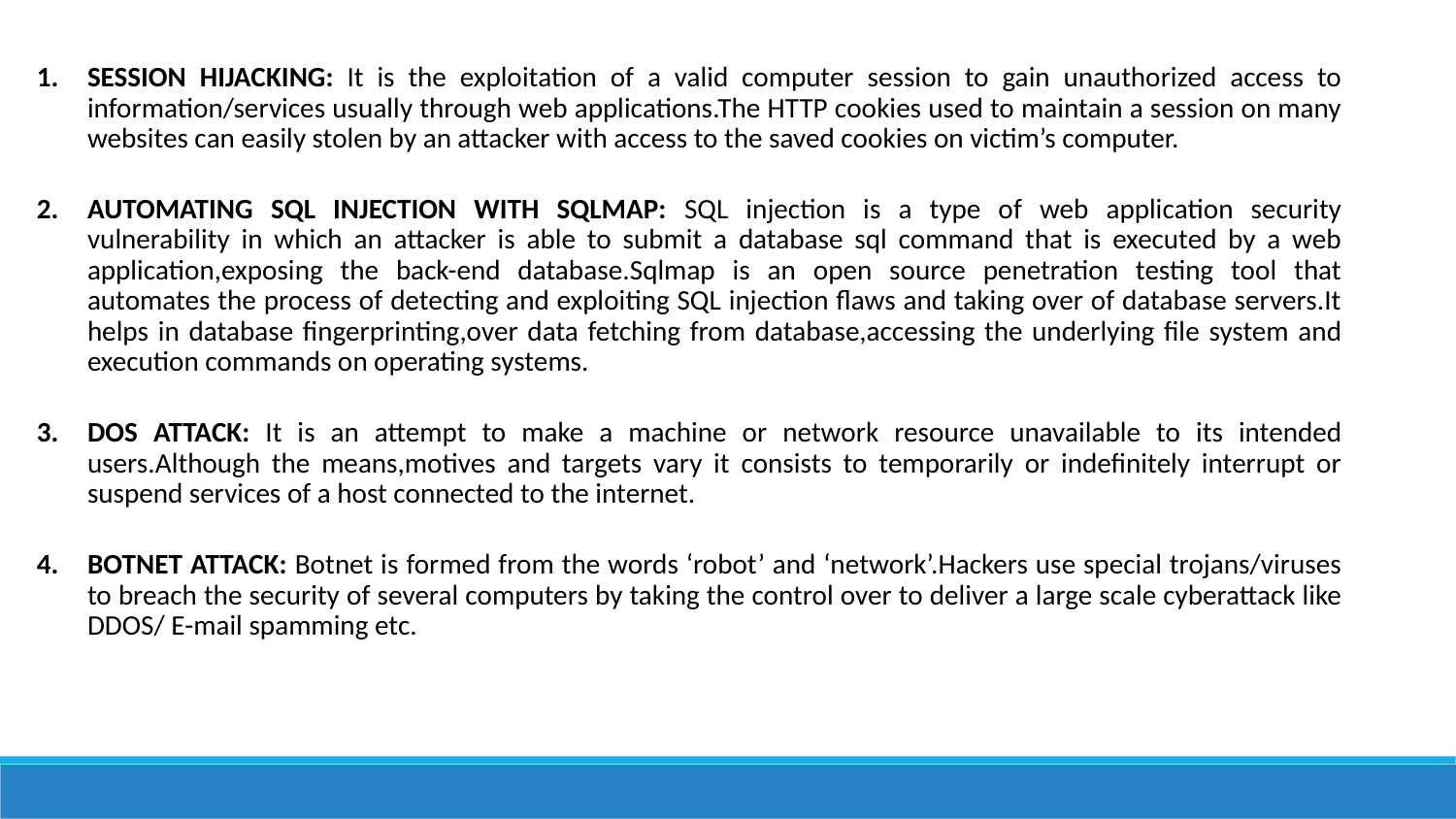

SESSION HIJACKING: It is the exploitation of a valid computer session to gain unauthorized access to information/services usually through web applications.The HTTP cookies used to maintain a session on many websites can easily stolen by an attacker with access to the saved cookies on victim’s computer.
AUTOMATING SQL INJECTION WITH SQLMAP: SQL injection is a type of web application security vulnerability in which an attacker is able to submit a database sql command that is executed by a web application,exposing the back-end database.Sqlmap is an open source penetration testing tool that automates the process of detecting and exploiting SQL injection flaws and taking over of database servers.It helps in database fingerprinting,over data fetching from database,accessing the underlying file system and execution commands on operating systems.
DOS ATTACK: It is an attempt to make a machine or network resource unavailable to its intended users.Although the means,motives and targets vary it consists to temporarily or indefinitely interrupt or suspend services of a host connected to the internet.
BOTNET ATTACK: Botnet is formed from the words ‘robot’ and ‘network’.Hackers use special trojans/viruses to breach the security of several computers by taking the control over to deliver a large scale cyberattack like DDOS/ E-mail spamming etc.